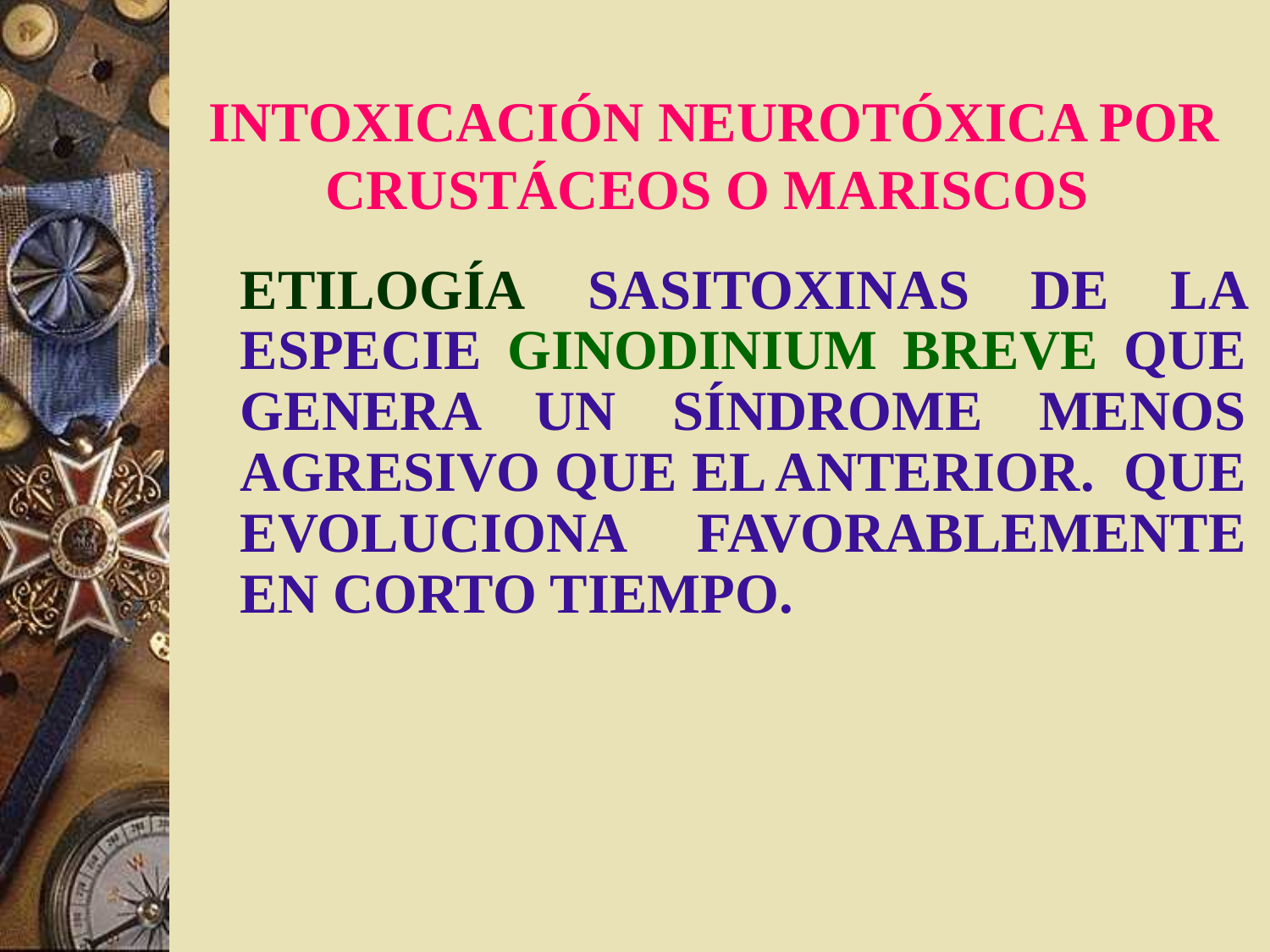

# INTOXICACIÓN NEUROTÓXICA POR CRUSTÁCEOS O MARISCOS
	ETILOGÍA SASITOXINAS DE LA ESPECIE GINODINIUM BREVE QUE GENERA UN SÍNDROME MENOS AGRESIVO QUE EL ANTERIOR.  QUE EVOLUCIONA FAVORABLEMENTE EN CORTO TIEMPO.